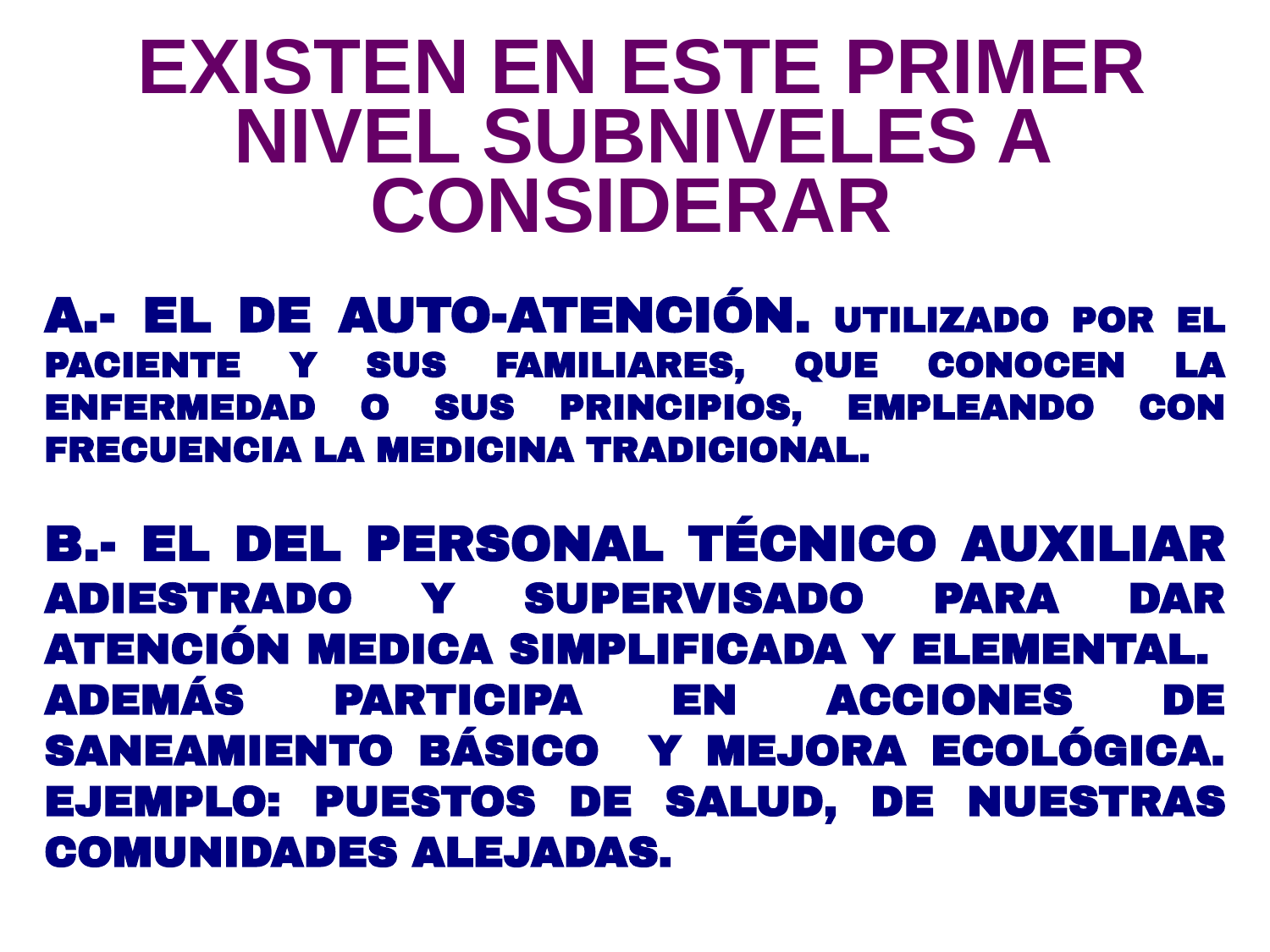

# EXISTEN EN ESTE PRIMER NIVEL SUBNIVELES A CONSIDERAR

A.- EL DE AUTO-ATENCIÓN. UTILIZADO POR EL PACIENTE Y SUS FAMILIARES, QUE CONOCEN LA ENFERMEDAD O SUS PRINCIPIOS, EMPLEANDO CON FRECUENCIA LA MEDICINA TRADICIONAL.

B.- EL DEL PERSONAL TÉCNICO AUXILIAR ADIESTRADO Y SUPERVISADO PARA DAR ATENCIÓN MEDICA SIMPLIFICADA Y ELEMENTAL.  ADEMÁS PARTICIPA EN ACCIONES DE SANEAMIENTO BÁSICO  Y MEJORA ECOLÓGICA. EJEMPLO: PUESTOS DE SALUD, DE NUESTRAS COMUNIDADES ALEJADAS.